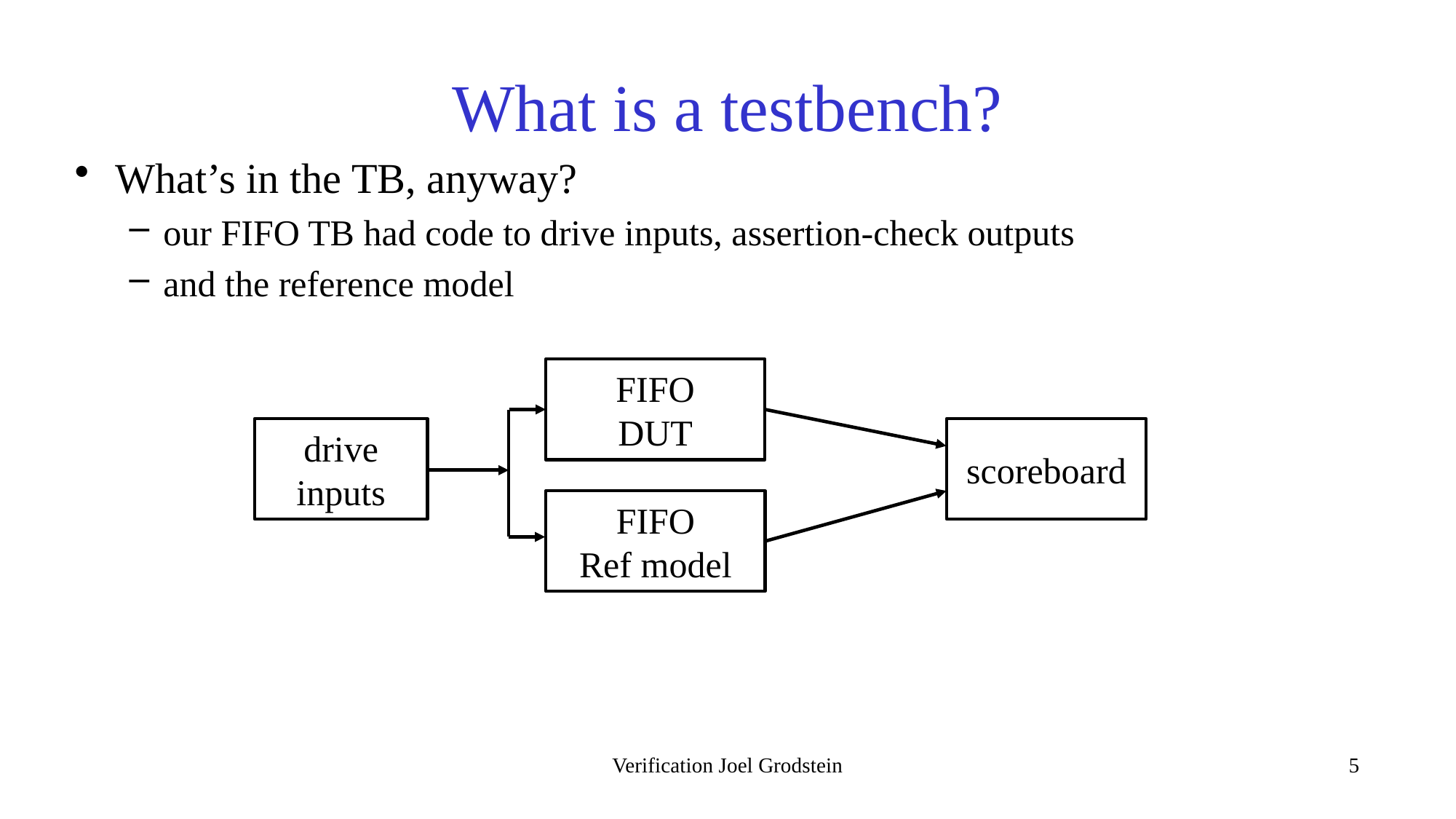

# What is a testbench?
What’s in the TB, anyway?
our FIFO TB had code to drive inputs, assertion-check outputs
and the reference model
FIFO
DUT
drive inputs
scoreboard
FIFO
Ref model
Verification Joel Grodstein